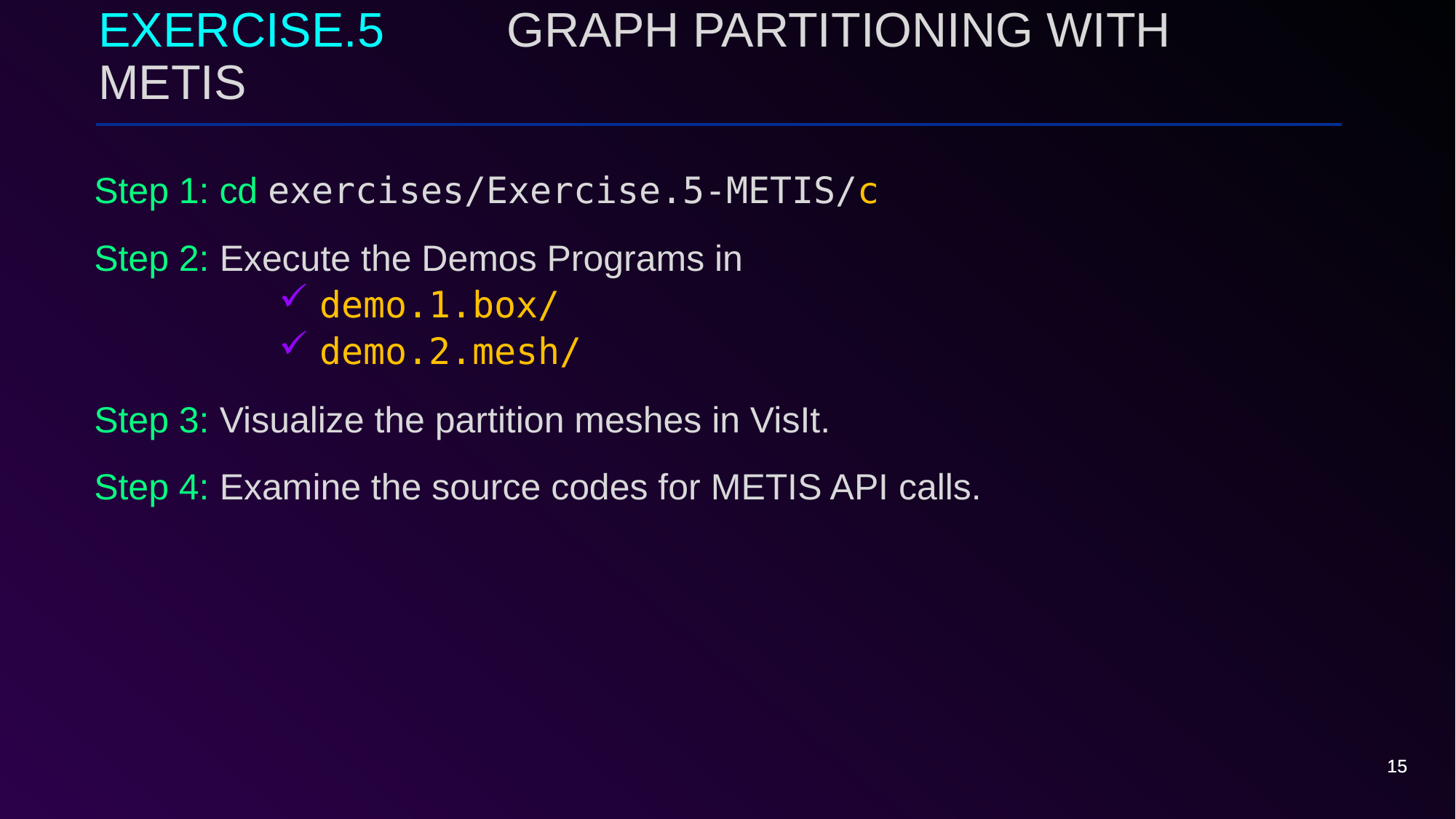

# Exercise.5	      Graph Partitioning with Metis

Step 1: cd exercises/Exercise.5-METIS/c
Step 2: Execute the Demos Programs in
demo.1.box/
demo.2.mesh/
Step 3: Visualize the partition meshes in VisIt.
Step 4: Examine the source codes for METIS API calls.
15
15